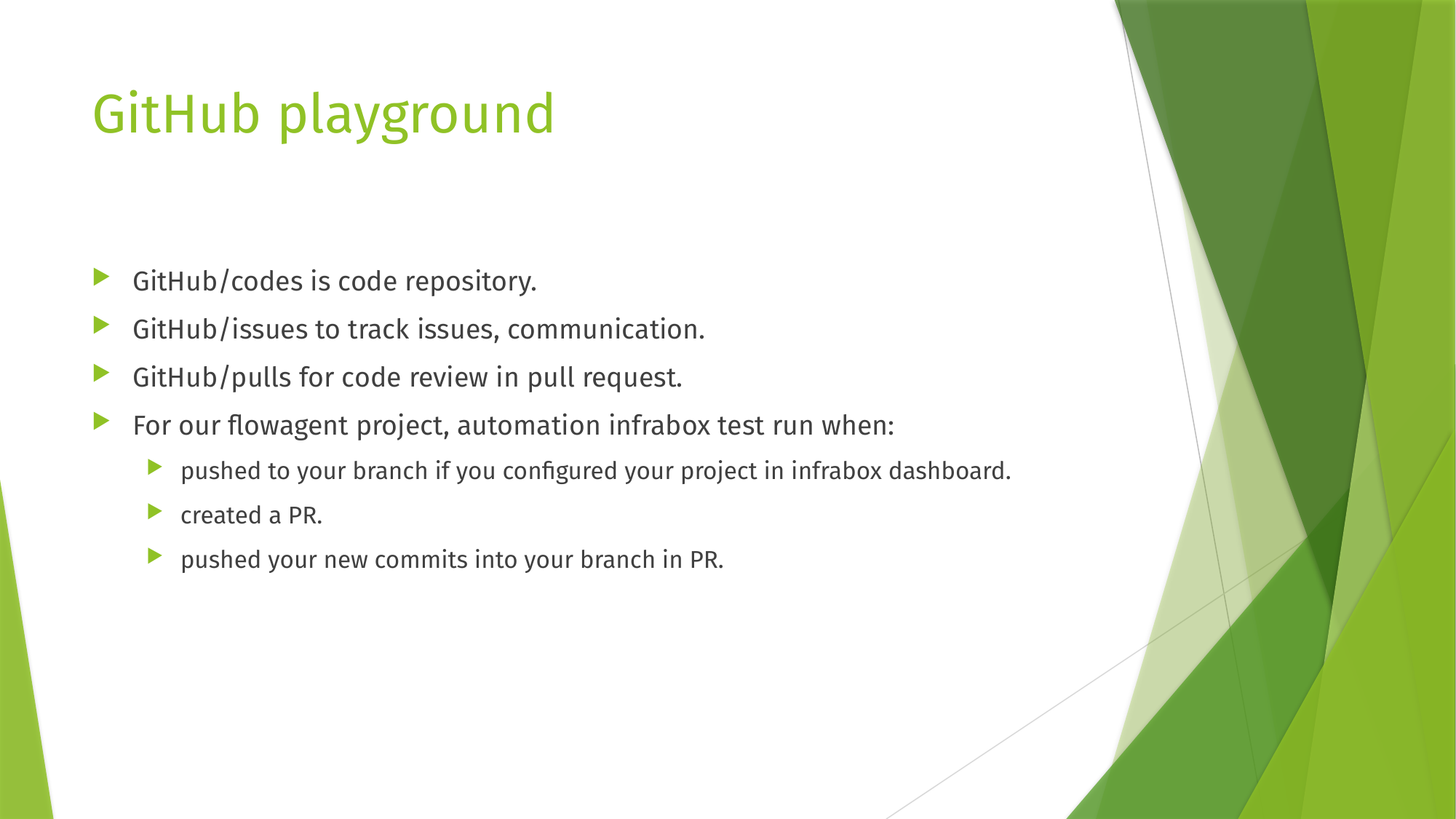

# GitHub playground
GitHub/codes is code repository.
GitHub/issues to track issues, communication.
GitHub/pulls for code review in pull request.
For our flowagent project, automation infrabox test run when:
pushed to your branch if you configured your project in infrabox dashboard.
created a PR.
pushed your new commits into your branch in PR.